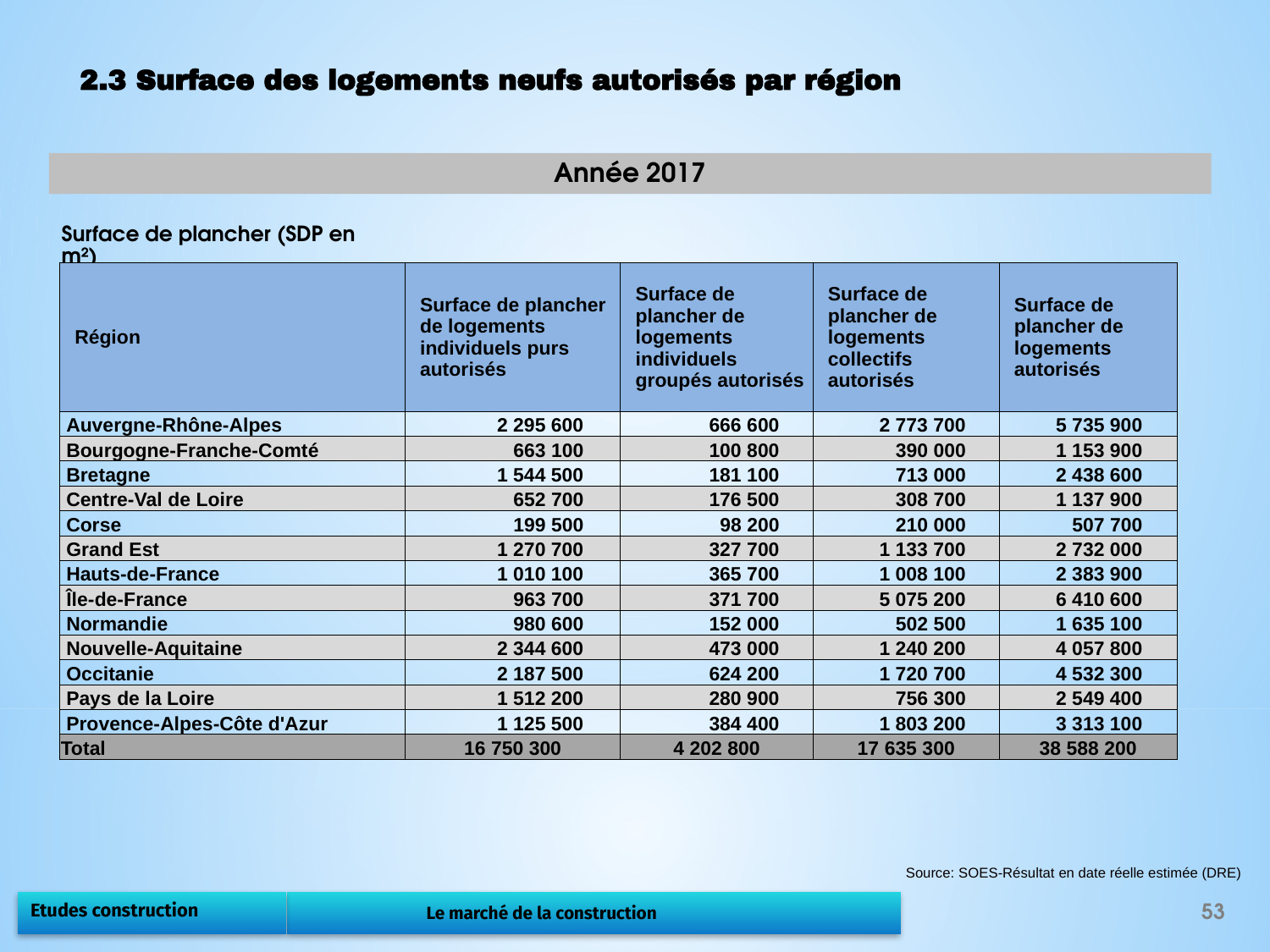

2.3 Surface des logements neufs autorisés par région
Année 2017
Surface de plancher (SDP en m²)
| Région | Surface de plancher de logements individuels purs autorisés | Surface de plancher de logements individuels groupés autorisés | Surface de plancher de logements collectifs autorisés | Surface de plancher de logements autorisés |
| --- | --- | --- | --- | --- |
| Auvergne-Rhône-Alpes | 2 295 600 | 666 600 | 2 773 700 | 5 735 900 |
| Bourgogne-Franche-Comté | 663 100 | 100 800 | 390 000 | 1 153 900 |
| Bretagne | 1 544 500 | 181 100 | 713 000 | 2 438 600 |
| Centre-Val de Loire | 652 700 | 176 500 | 308 700 | 1 137 900 |
| Corse | 199 500 | 98 200 | 210 000 | 507 700 |
| Grand Est | 1 270 700 | 327 700 | 1 133 700 | 2 732 000 |
| Hauts-de-France | 1 010 100 | 365 700 | 1 008 100 | 2 383 900 |
| Île-de-France | 963 700 | 371 700 | 5 075 200 | 6 410 600 |
| Normandie | 980 600 | 152 000 | 502 500 | 1 635 100 |
| Nouvelle-Aquitaine | 2 344 600 | 473 000 | 1 240 200 | 4 057 800 |
| Occitanie | 2 187 500 | 624 200 | 1 720 700 | 4 532 300 |
| Pays de la Loire | 1 512 200 | 280 900 | 756 300 | 2 549 400 |
| Provence-Alpes-Côte d'Azur | 1 125 500 | 384 400 | 1 803 200 | 3 313 100 |
| Total | 16 750 300 | 4 202 800 | 17 635 300 | 38 588 200 |
Source: SOES-Résultat en date réelle estimée (DRE)
53